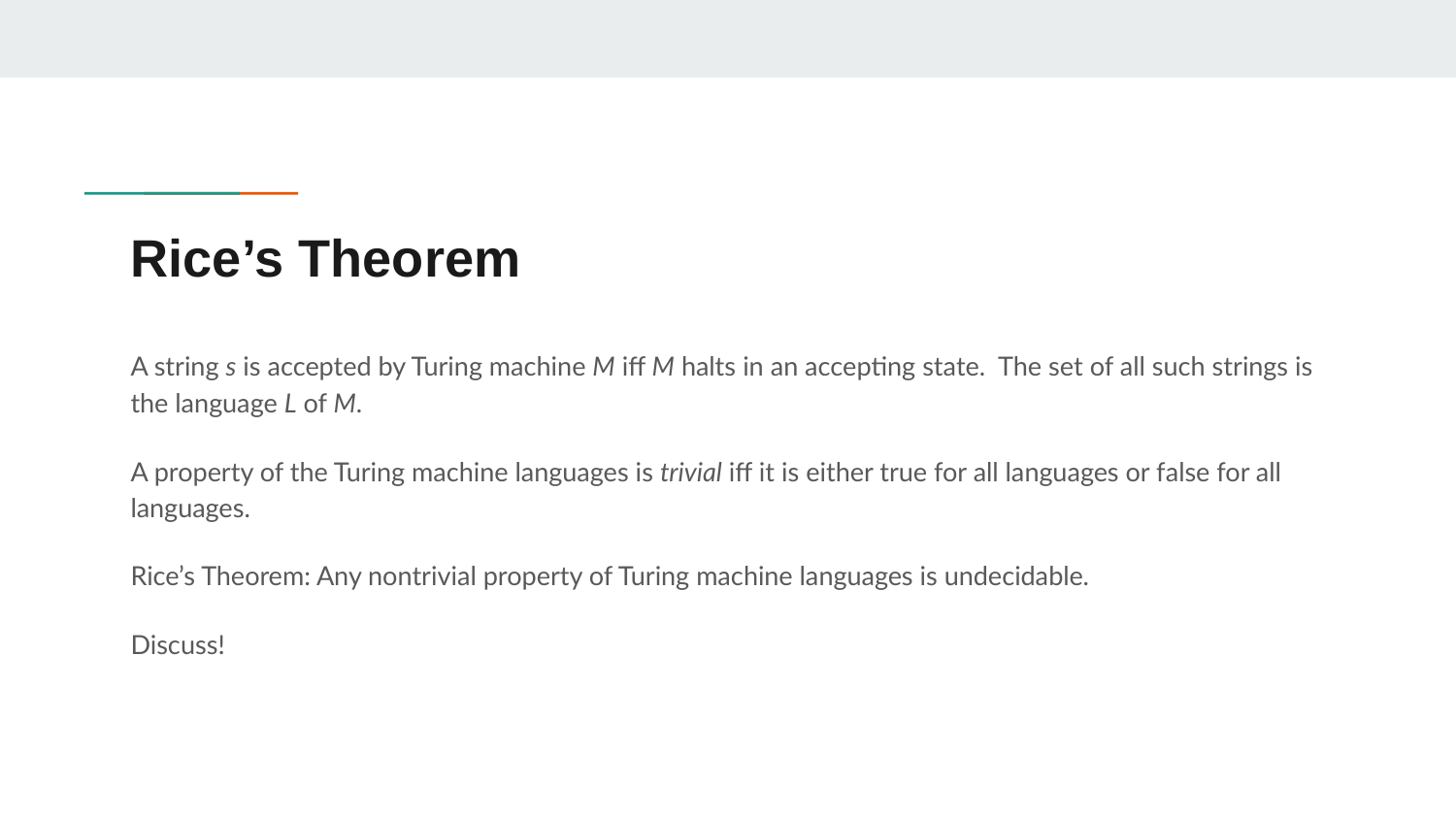

# Rice’s Theorem
A string s is accepted by Turing machine M iff M halts in an accepting state.  The set of all such strings is the language L of M.
A property of the Turing machine languages is trivial iff it is either true for all languages or false for all languages.
Rice’s Theorem: Any nontrivial property of Turing machine languages is undecidable.
Discuss!